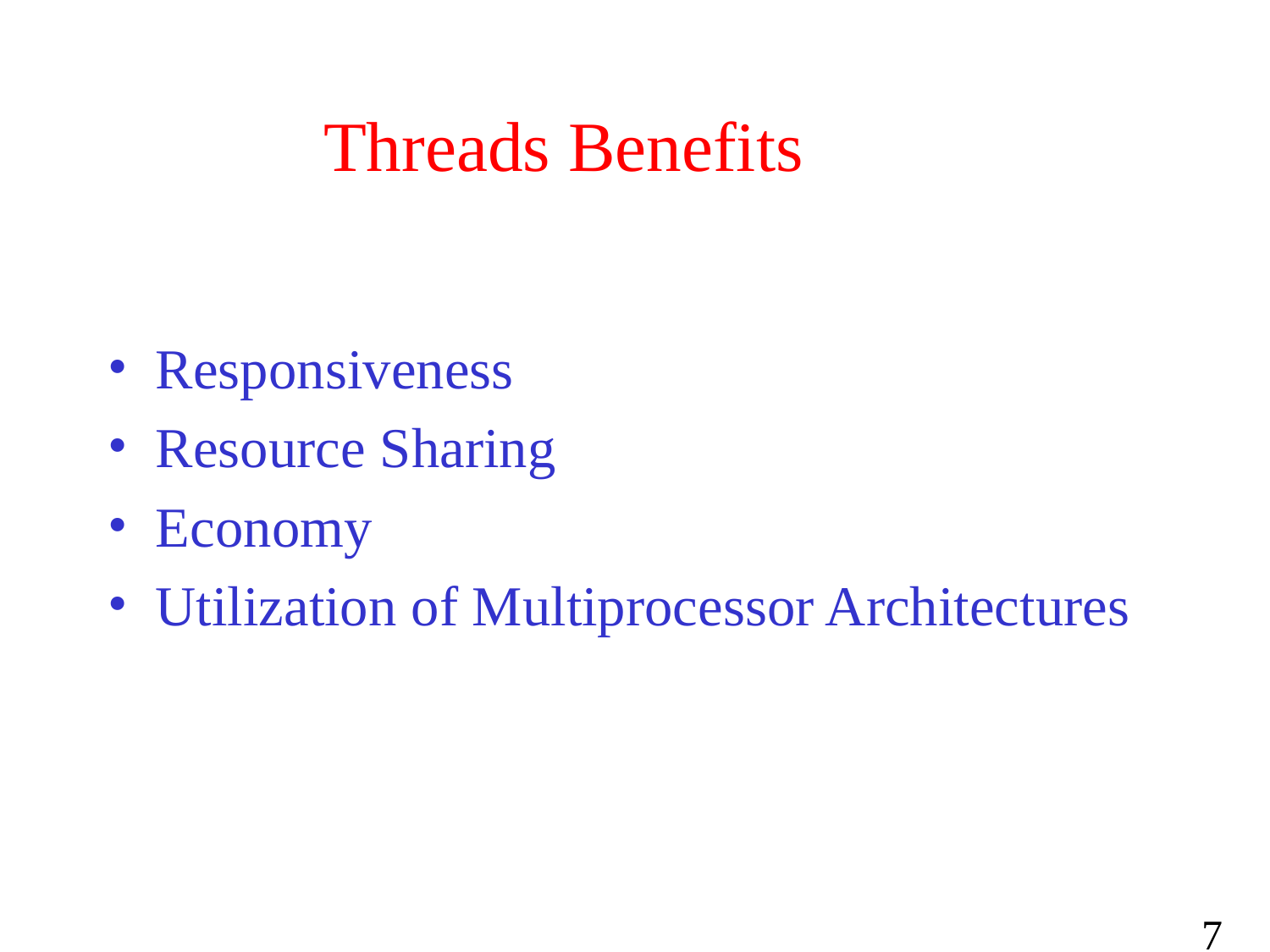

# Threads Benefits
Responsiveness
Resource Sharing
Economy
Utilization of Multiprocessor Architectures
7